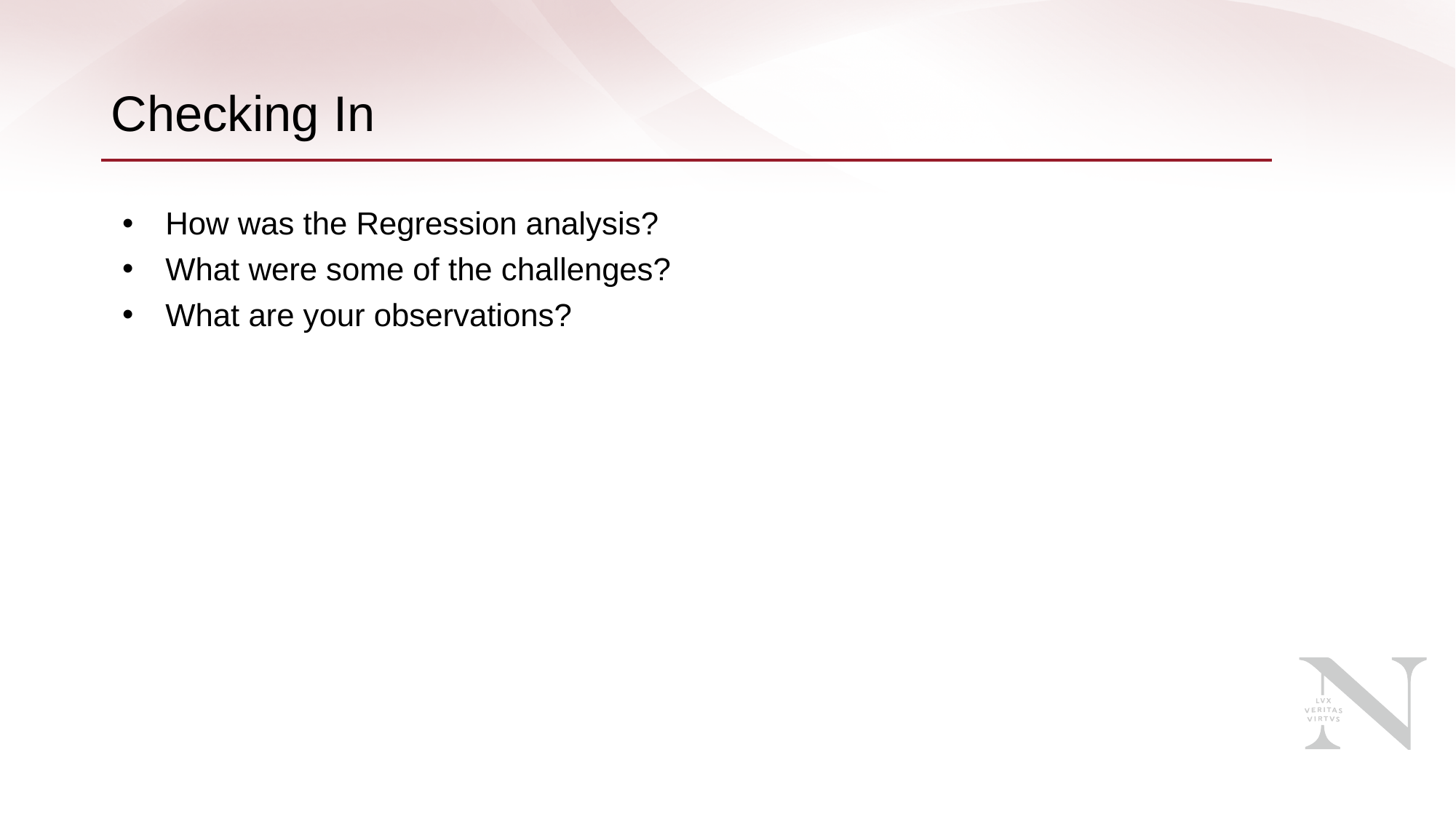

# Checking In
How was the Regression analysis?
What were some of the challenges?
What are your observations?